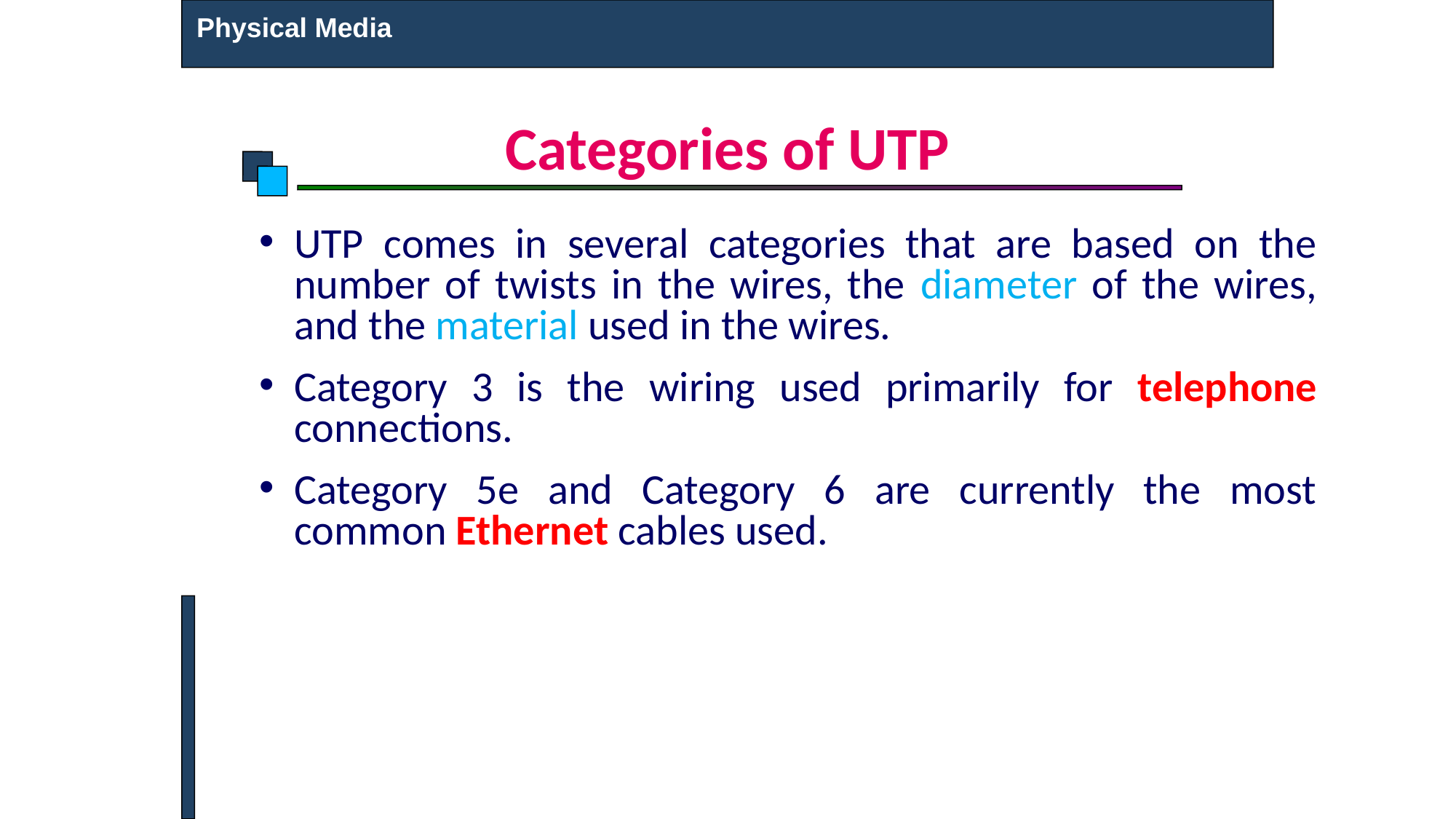

Physical Media
# Categories of UTP

UTP comes in several categories that are based on the number of twists in the wires, the diameter of the wires, and the material used in the wires.
Category 3 is the wiring used primarily for telephone connections.
Category 5e and Category 6 are currently the most common Ethernet cables used.